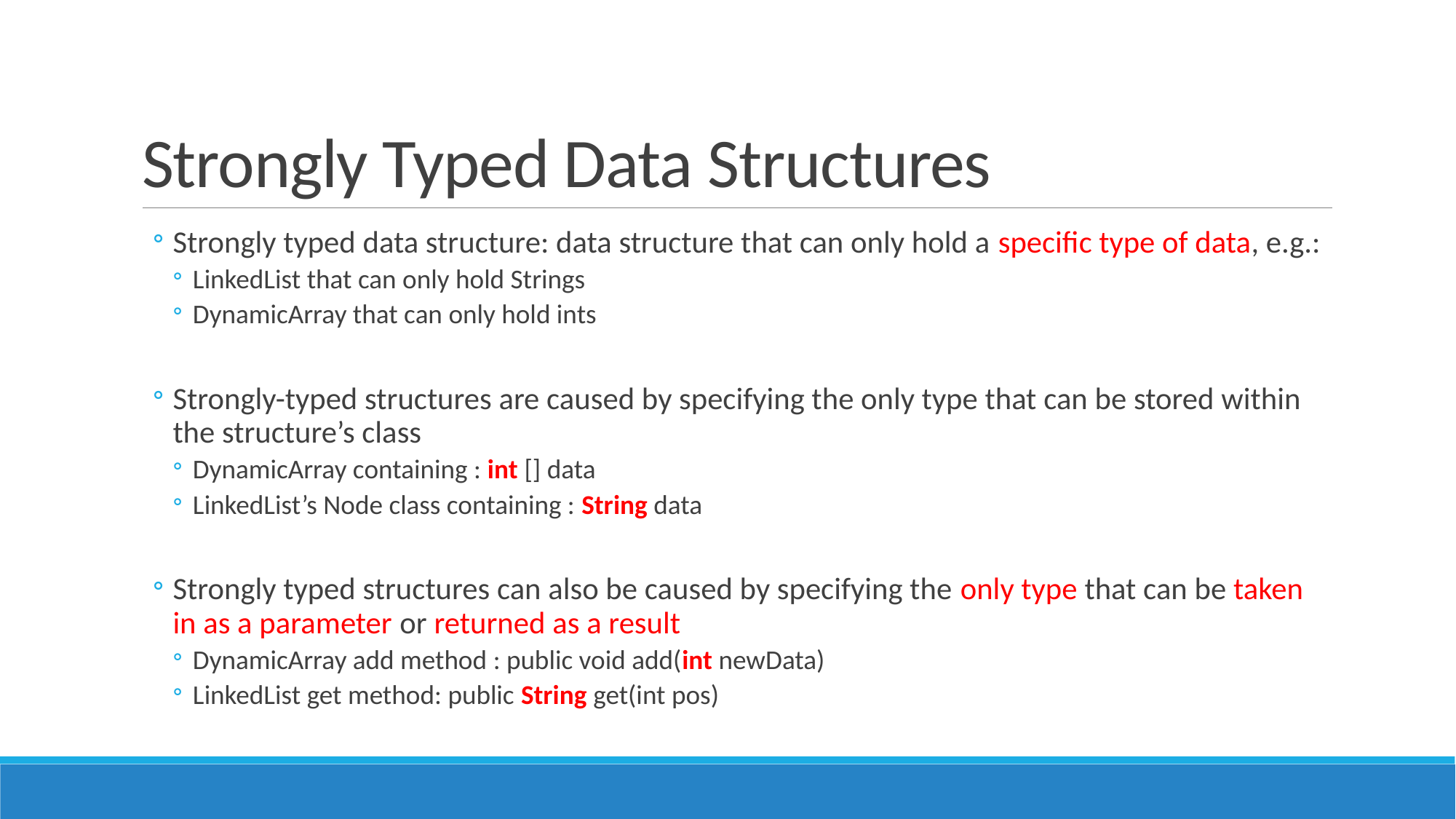

# Strongly Typed Data Structures
Strongly typed data structure: data structure that can only hold a specific type of data, e.g.:
LinkedList that can only hold Strings
DynamicArray that can only hold ints

Strongly-typed structures are caused by specifying the only type that can be stored within the structure’s class
DynamicArray containing : int [] data
LinkedList’s Node class containing : String data

Strongly typed structures can also be caused by specifying the only type that can be taken in as a parameter or returned as a result
DynamicArray add method : public void add(int newData)
LinkedList get method: public String get(int pos)